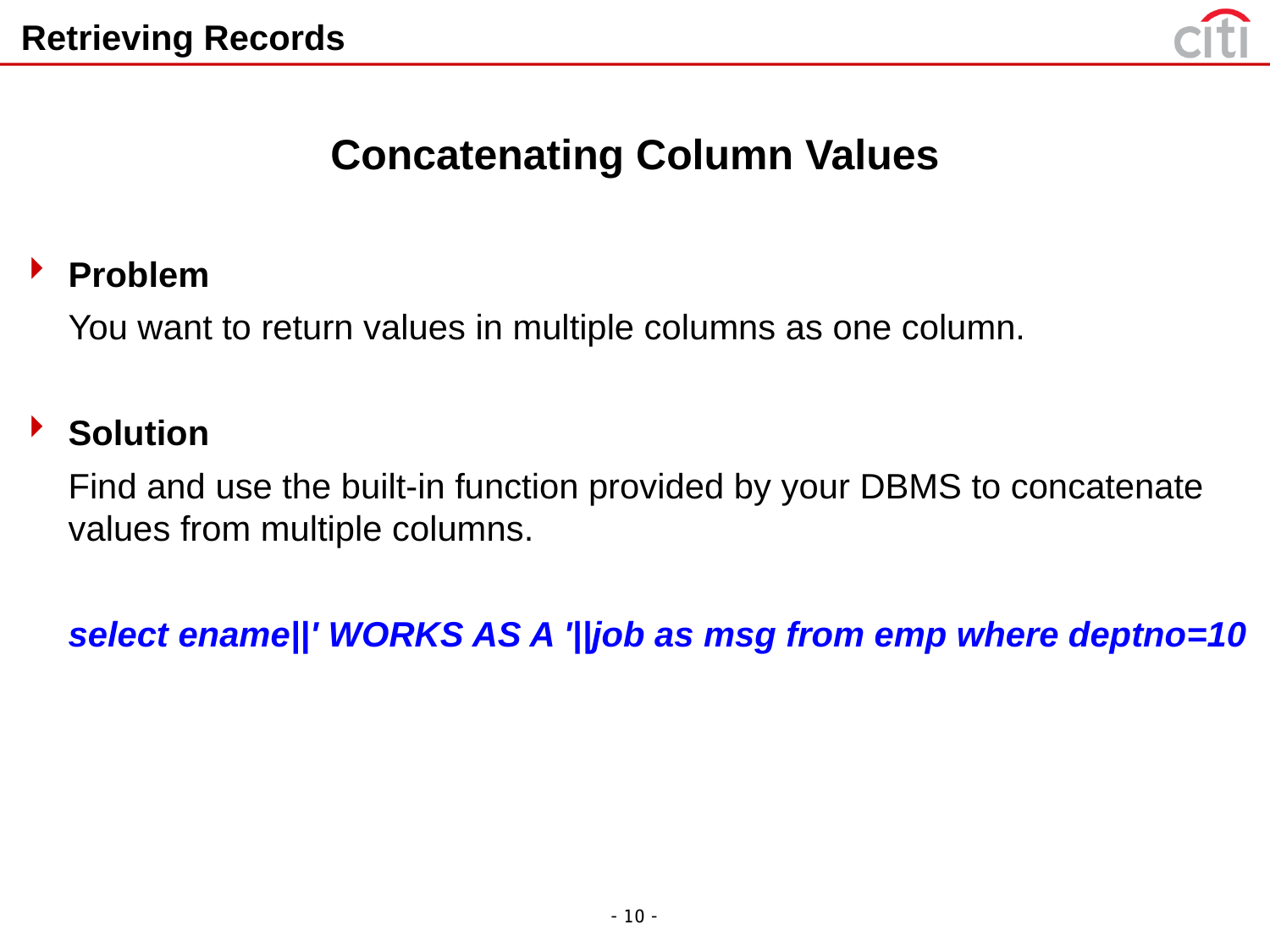

# Retrieving Records
Concatenating Column Values

Problem
	You want to return values in multiple columns as one column.

Solution
	Find and use the built-in function provided by your DBMS to concatenate values from multiple columns.

	select ename||' WORKS AS A '||job as msg from emp where deptno=10
- 10 -